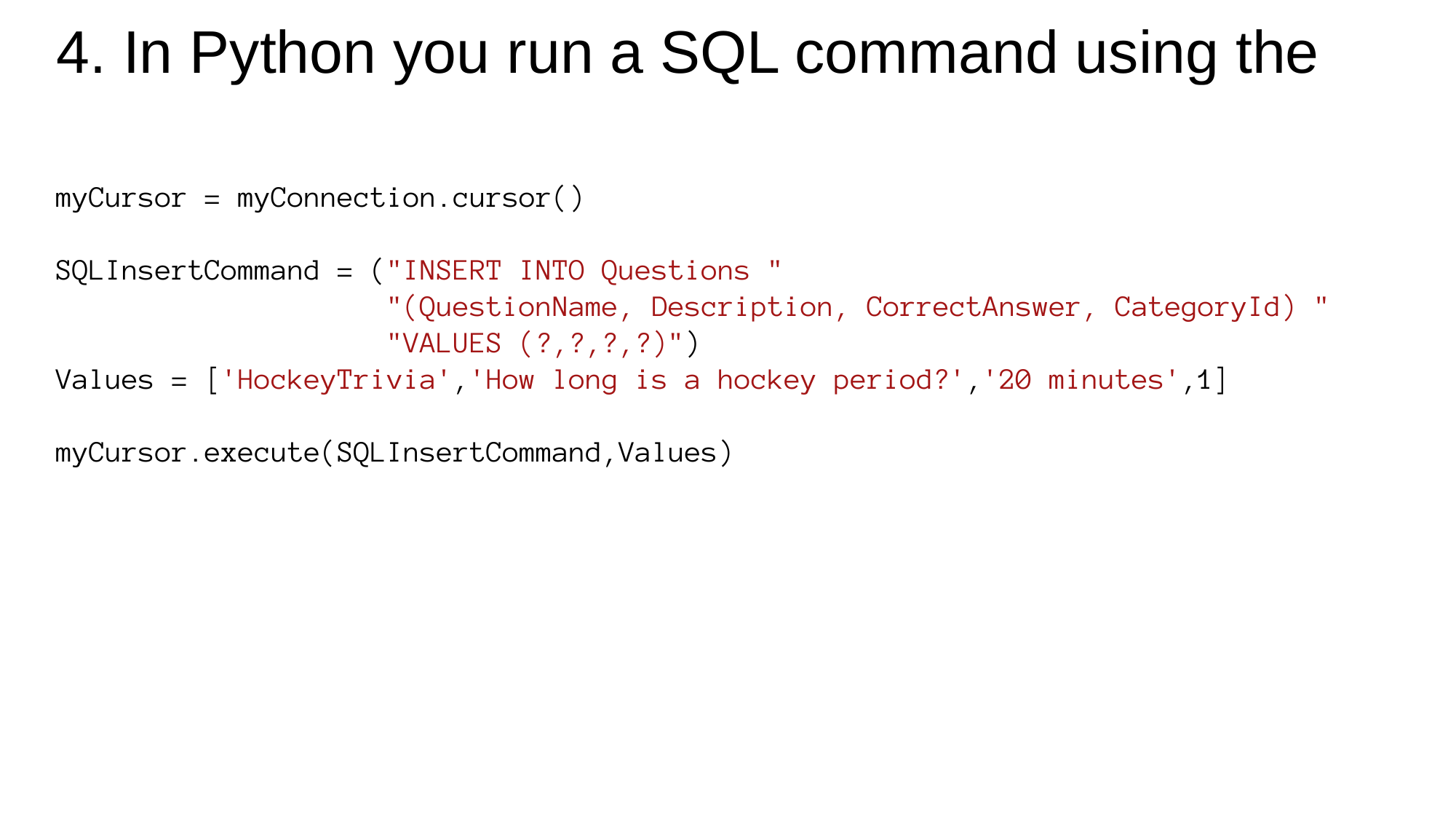

# 4. In Python you run a SQL command using the execute method
myCursor = myConnection.cursor()

SQLInsertCommand = ("INSERT INTO Questions "
                    "(QuestionName, Description, CorrectAnswer, CategoryId) "
                    "VALUES (?,?,?,?)")
Values = ['HockeyTrivia','How long is a hockey period?','20 minutes',1]

myCursor.execute(SQLInsertCommand,Values)